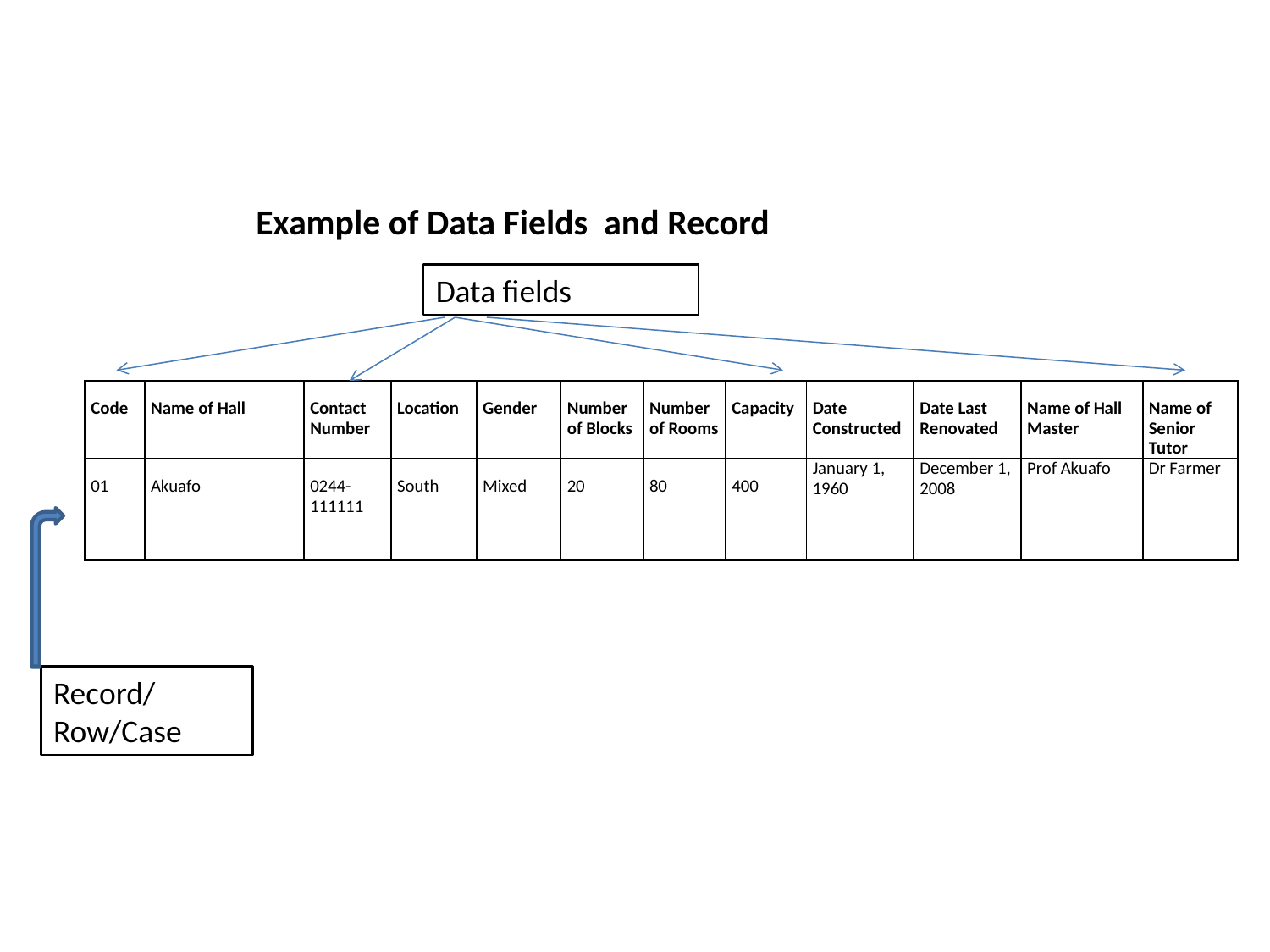

# Example of Data Fields  and Record
Data fields
| Code | Name of Hall | Contact Number | Location | Gender | Number of Blocks | Number of Rooms | Capacity | Date Constructed | Date Last Renovated | Name of Hall Master | Name of Senior Tutor |
| --- | --- | --- | --- | --- | --- | --- | --- | --- | --- | --- | --- |
| 01 | Akuafo | 0244-111111 | South | Mixed | 20 | 80 | 400 | January 1, 1960 | December 1, 2008 | Prof Akuafo | Dr Farmer |

Record/Row/Case